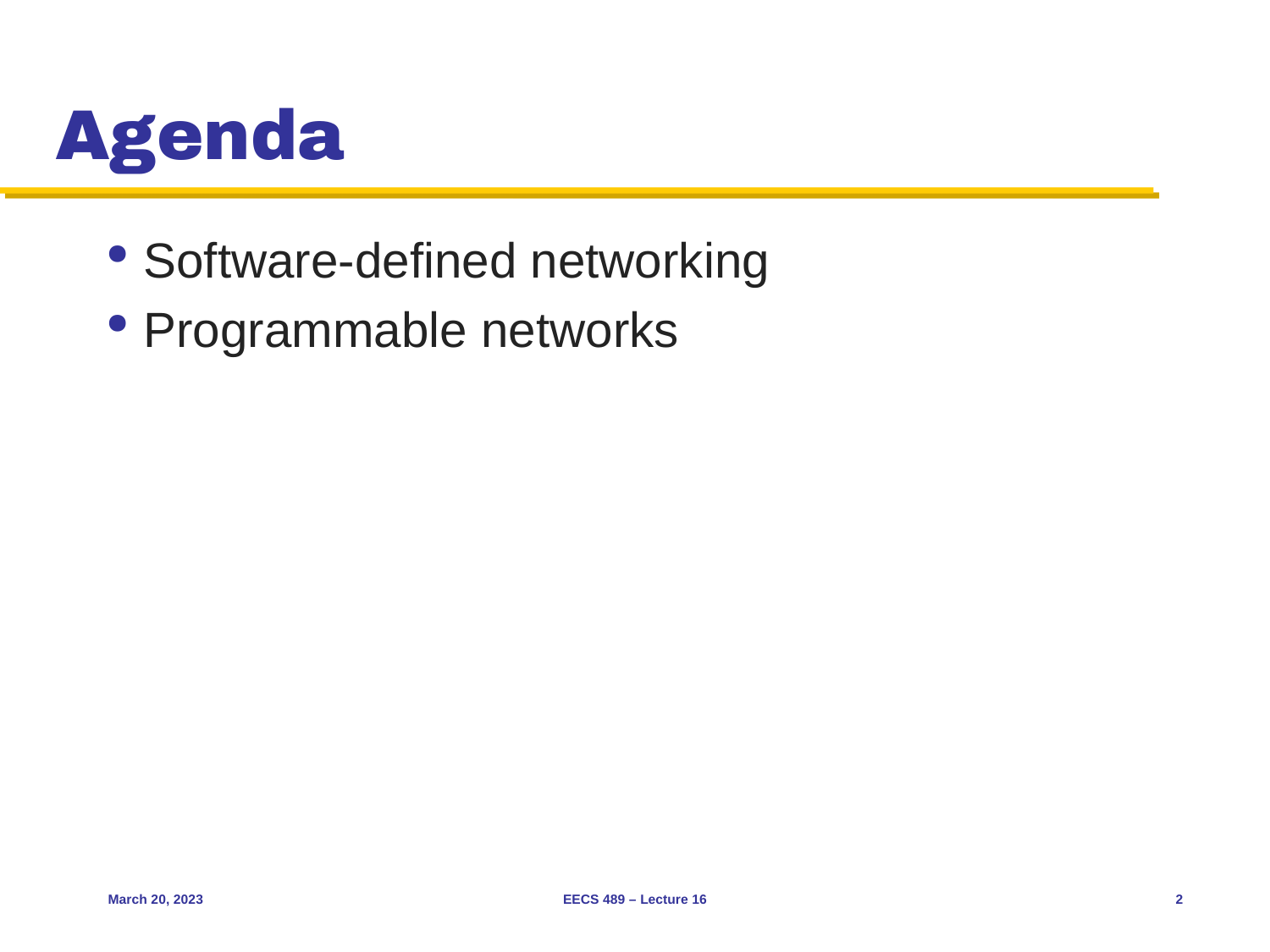

# Agenda
Software-defined networking
Programmable networks
March 20, 2023
EECS 489 – Lecture 16
2